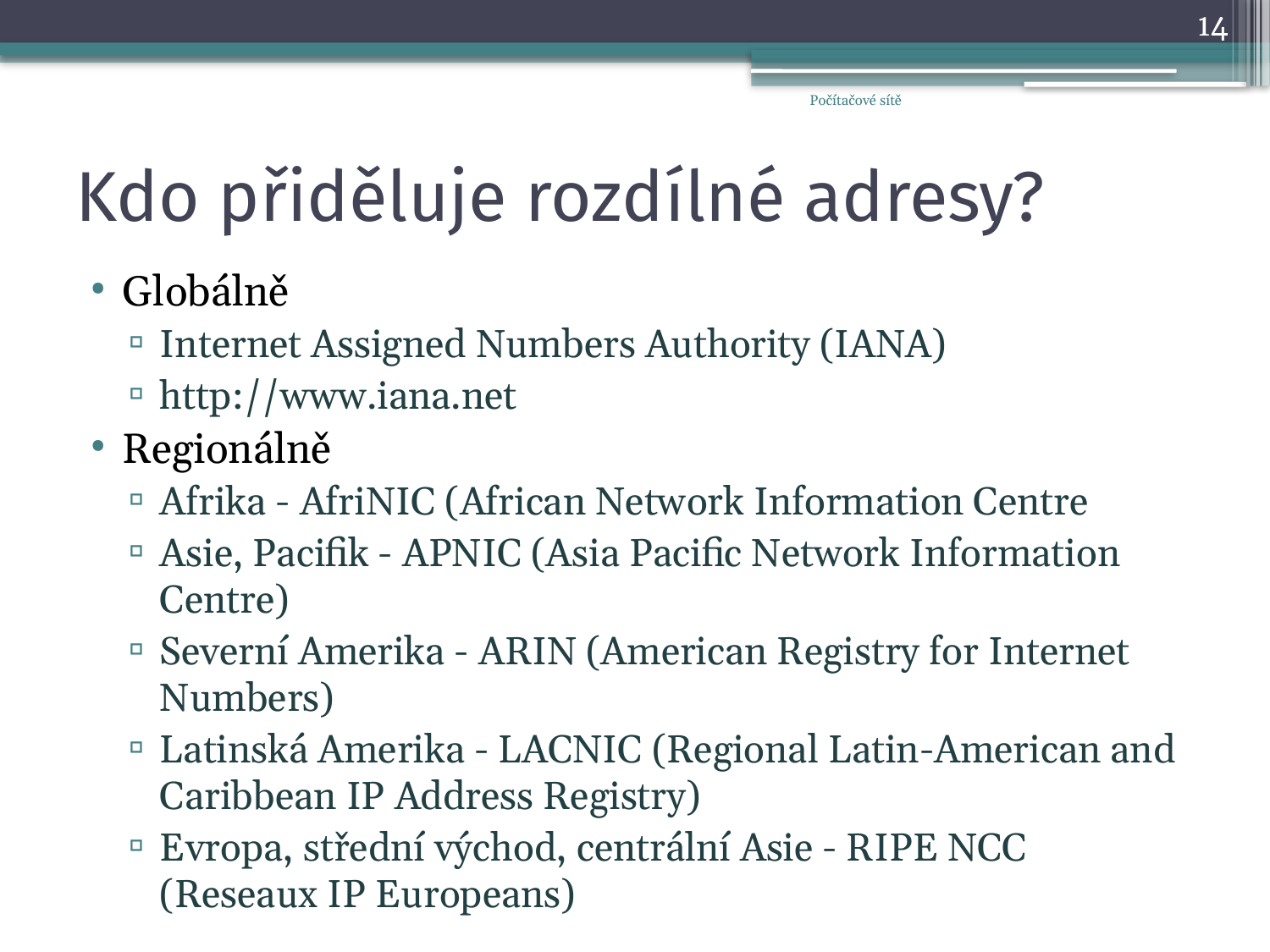

14
Počítačové sítě
# Kdo přiděluje rozdílné adresy?
Globálně
Internet Assigned Numbers Authority (IANA)
http://www.iana.net
Regionálně
Afrika - AfriNIC (African Network Information Centre
Asie, Pacifik - APNIC (Asia Pacific Network Information Centre)
Severní Amerika - ARIN (American Registry for Internet Numbers)
Latinská Amerika - LACNIC (Regional Latin-American and Caribbean IP Address Registry)
Evropa, střední východ, centrální Asie - RIPE NCC (Reseaux IP Europeans)